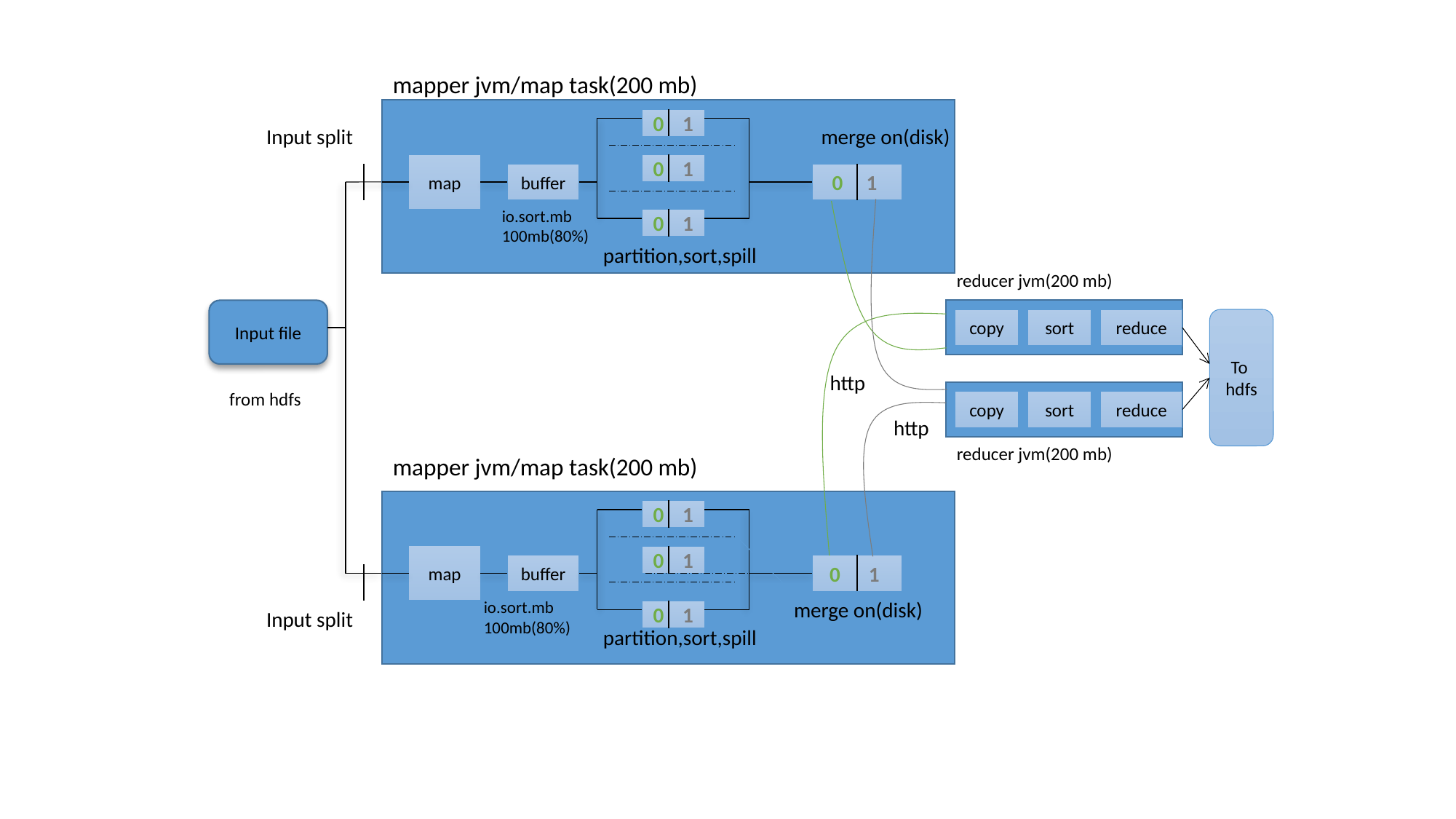

mapper jvm/map task(200 mb)

0    1
Input split
merge on(disk)
map
0    1
buffer
0     1

io.sort.mb
100mb(80%)

0    1
partition,sort,spill
reducer jvm(200 mb)
Input file

copy
sort
reduce
To
hdfs

http

copy
sort
reduce
from hdfs

http
reducer jvm(200 mb)
mapper jvm/map task(200 mb)

0    1
map
0    1
buffer
0      1
io.sort.mb
100mb(80%)
merge on(disk)
0    1
Input split
partition,sort,spill